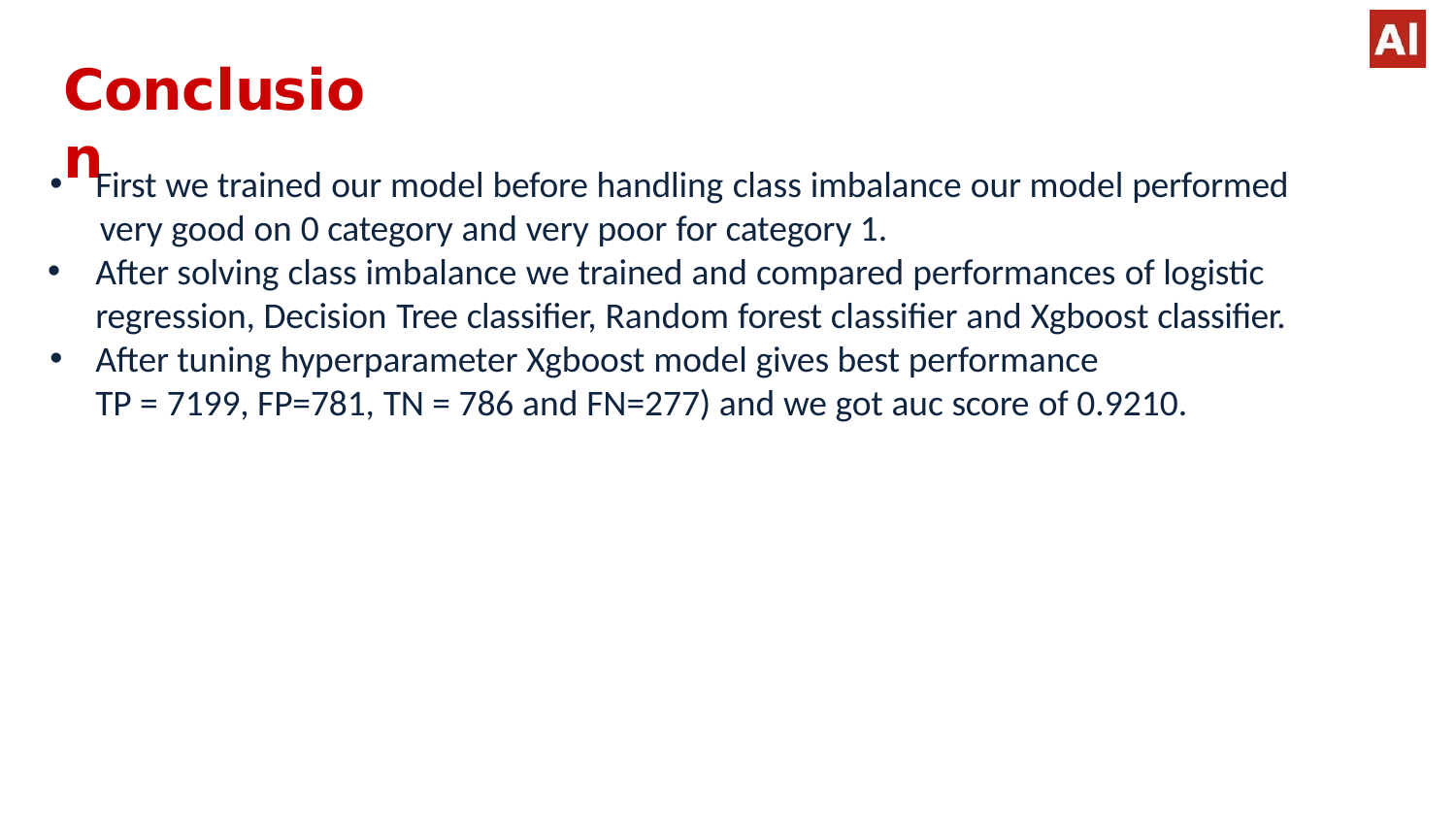

# Conclusion
First we trained our model before handling class imbalance our model performed
very good on 0 category and very poor for category 1.
After solving class imbalance we trained and compared performances of logistic  regression, Decision Tree classifier, Random forest classifier and Xgboost classifier.
After tuning hyperparameter Xgboost model gives best performance
TP = 7199, FP=781, TN = 786 and FN=277) and we got auc score of 0.9210.